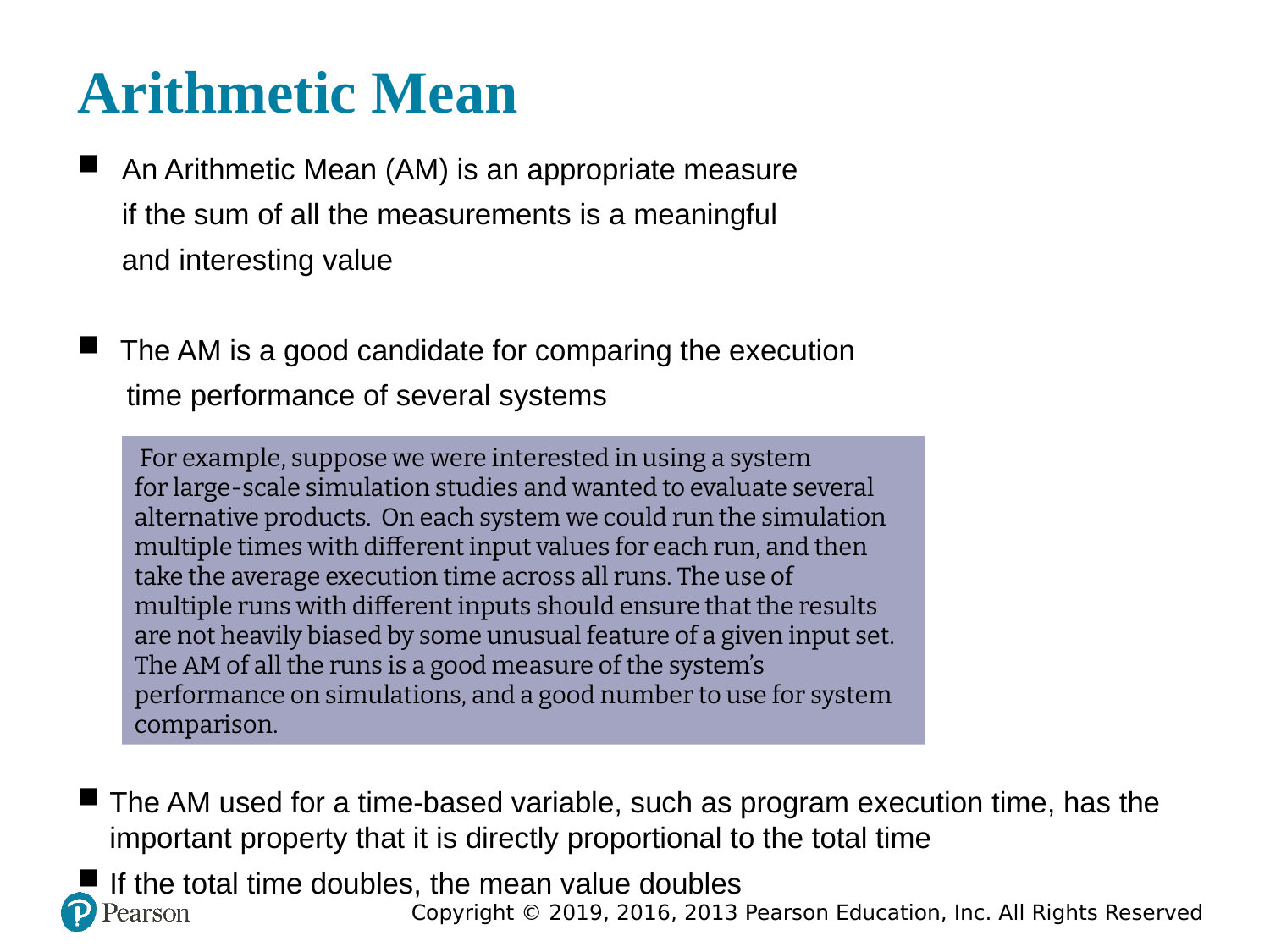

# Arithmetic Mean
An Arithmetic Mean (AM) is an appropriate measure
if the sum of all the measurements is a meaningful
and interesting value

The AM is a good candidate for comparing the execution
 time performance of several systems

The AM used for a time-based variable, such as program execution time, has the important property that it is directly proportional to the total time
If the total time doubles, the mean value doubles

 For example, suppose we were interested in using a system
for large-scale simulation studies and wanted to evaluate several alternative products.  On each system we could run the simulation multiple times with different input values for each run, and then take the average execution time across all runs. The use of
multiple runs with different inputs should ensure that the results are not heavily biased by some unusual feature of a given input set. The AM of all the runs is a good measure of the system’s performance on simulations, and a good number to use for system comparison.